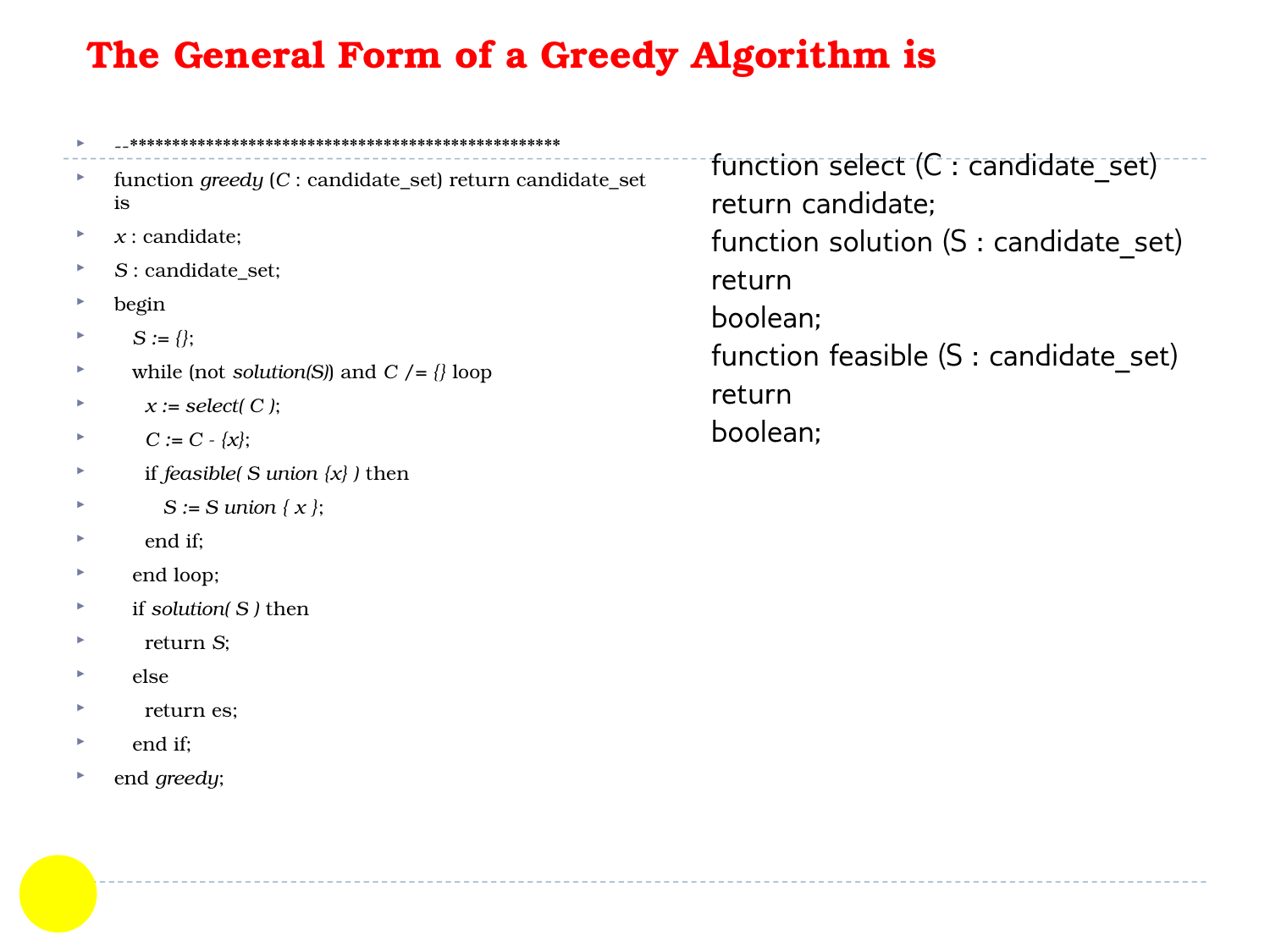

# The General Form of a Greedy Algorithm is
--***************************************************
function greedy (C : candidate_set) return candidate_set is
x : candidate;
S : candidate_set;
begin
   S := {};
   while (not solution(S)) and C /= {} loop
     x := select( C );
     C := C - {x};
     if feasible( S union {x} ) then
        S := S union { x };
     end if;
   end loop;
   if solution( S ) then
     return S;
   else
     return es;
   end if;
end greedy;

function select (C : candidate_set) return candidate;
function solution (S : candidate_set) return
boolean;
function feasible (S : candidate_set) return
boolean;

17